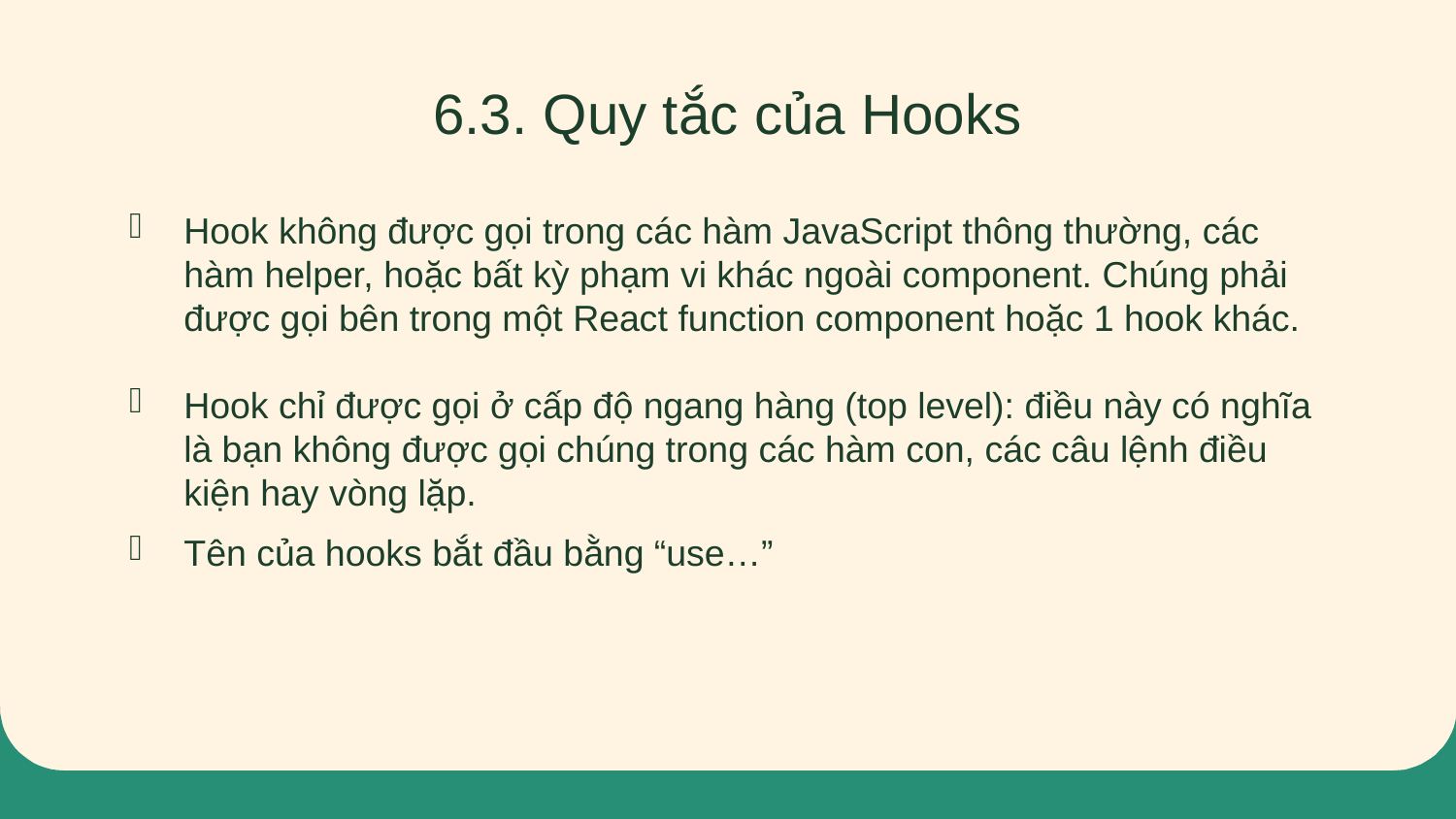

# 6.3. Quy tắc của Hooks
Hook không được gọi trong các hàm JavaScript thông thường, các hàm helper, hoặc bất kỳ phạm vi khác ngoài component. Chúng phải được gọi bên trong một React function component hoặc 1 hook khác.

Hook chỉ được gọi ở cấp độ ngang hàng (top level): điều này có nghĩa là bạn không được gọi chúng trong các hàm con, các câu lệnh điều kiện hay vòng lặp.
Tên của hooks bắt đầu bằng “use…”